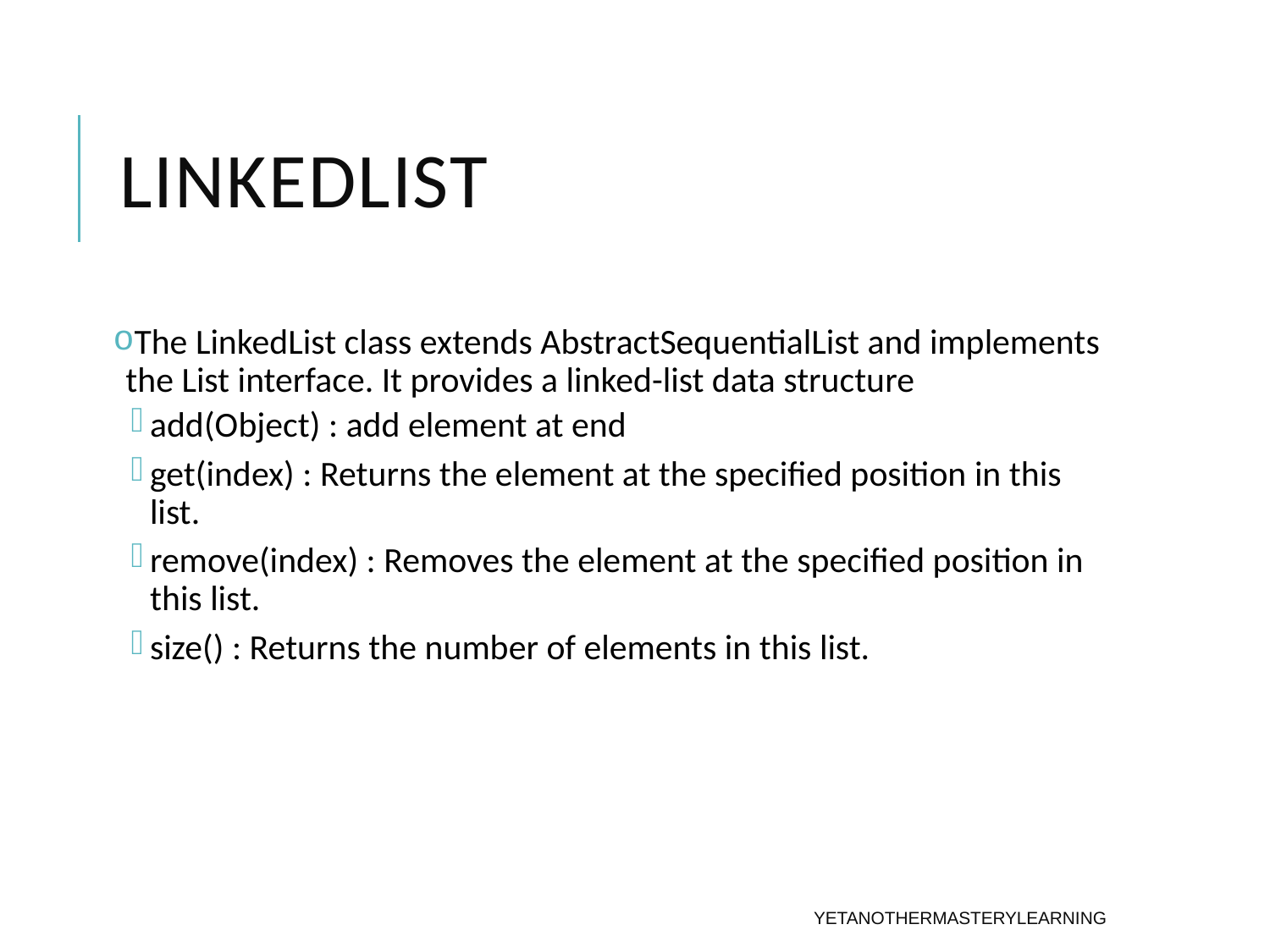

# LinkedList
The LinkedList class extends AbstractSequentialList and implements the List interface. It provides a linked-list data structure
add(Object) : add element at end
get(index) : Returns the element at the specified position in this list.
remove(index) : Removes the element at the specified position in this list.
size() : Returns the number of elements in this list.
YetAnotherMasteryLearning